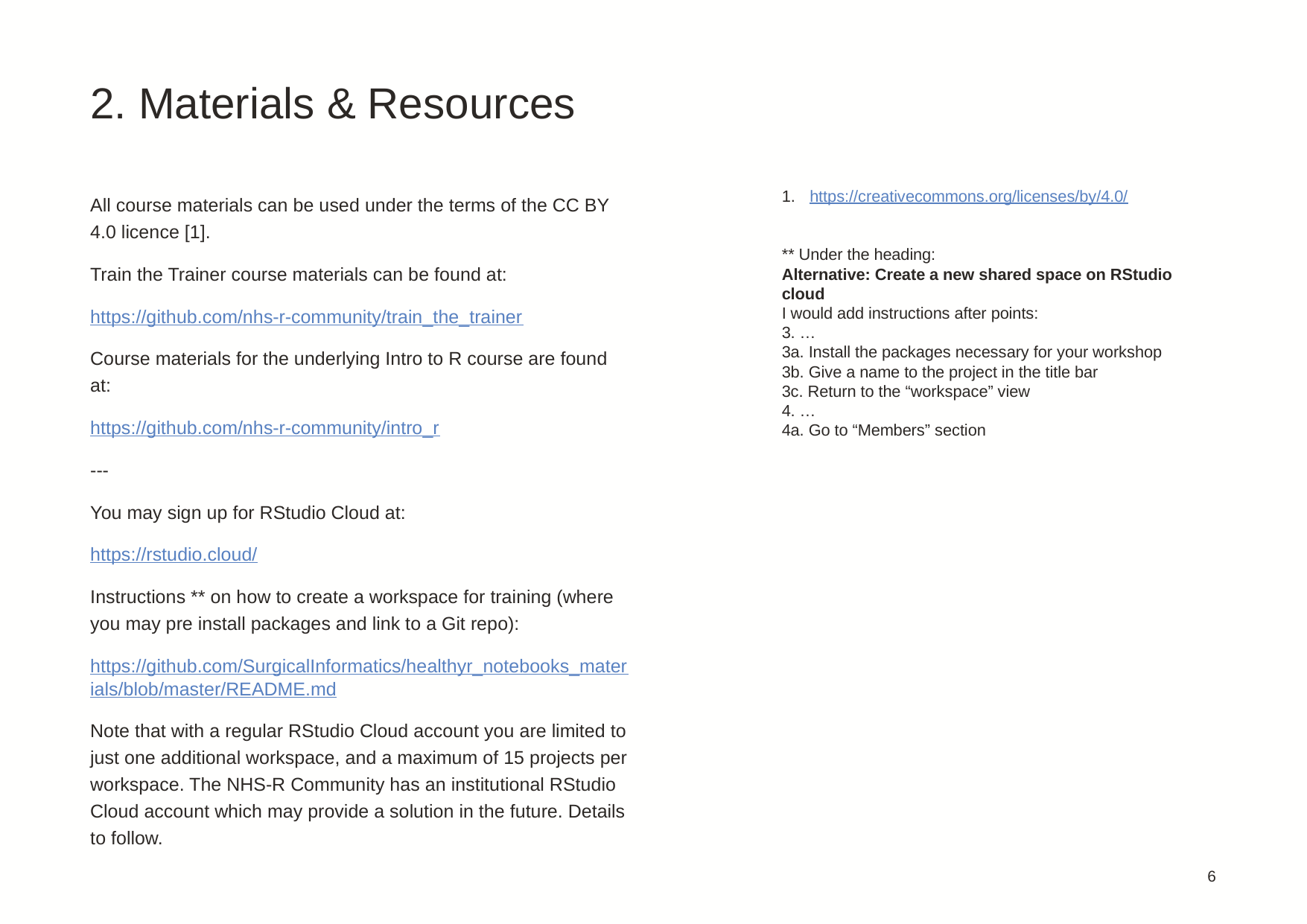

# 2. Materials & Resources
All course materials can be used under the terms of the CC BY 4.0 licence [1].
Train the Trainer course materials can be found at:
https://github.com/nhs-r-community/train_the_trainer
Course materials for the underlying Intro to R course are found at:
https://github.com/nhs-r-community/intro_r
---
You may sign up for RStudio Cloud at:
https://rstudio.cloud/
Instructions ** on how to create a workspace for training (where you may pre install packages and link to a Git repo):
https://github.com/SurgicalInformatics/healthyr_notebooks_materials/blob/master/README.md
Note that with a regular RStudio Cloud account you are limited to just one additional workspace, and a maximum of 15 projects per workspace. The NHS-R Community has an institutional RStudio Cloud account which may provide a solution in the future. Details to follow.

https://creativecommons.org/licenses/by/4.0/

** Under the heading:
Alternative: Create a new shared space on RStudio cloud
I would add instructions after points:
3. …
3a. Install the packages necessary for your workshop
3b. Give a name to the project in the title bar
3c. Return to the “workspace” view
4. …
4a. Go to “Members” section
6